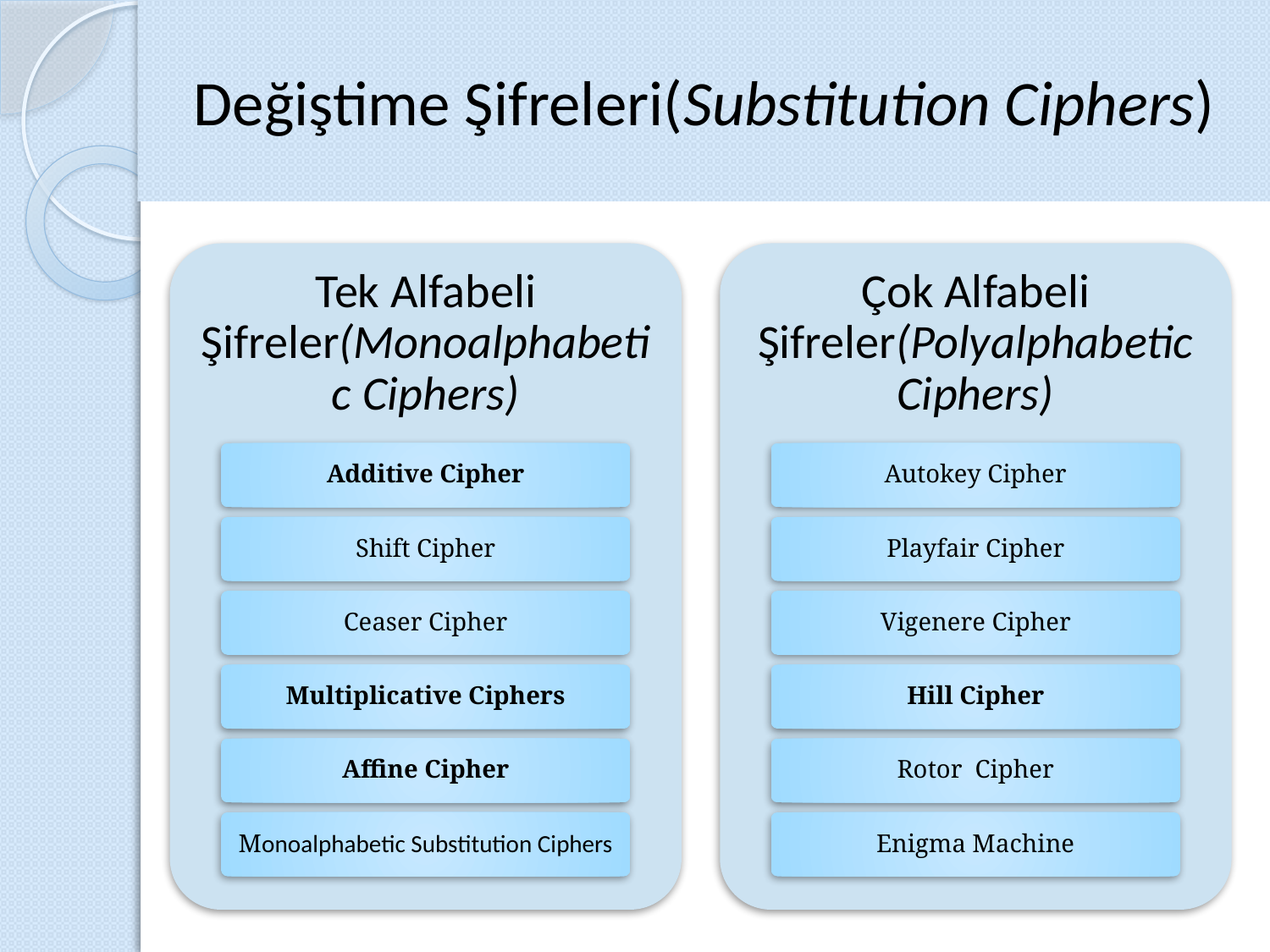

# Değiştime Şifreleri(Substitution Ciphers)
Tek Alfabeli Şifreler(Monoalphabetic Ciphers)
Additive Cipher
Shift Cipher
Ceaser Cipher
Multiplicative Ciphers
Affine Cipher
Monoalphabetic Substitution Ciphers
Çok Alfabeli Şifreler(Polyalphabetic Ciphers)
Autokey Cipher
Playfair Cipher
Vigenere Cipher
Hill Cipher
Rotor  Cipher
Enigma Machine